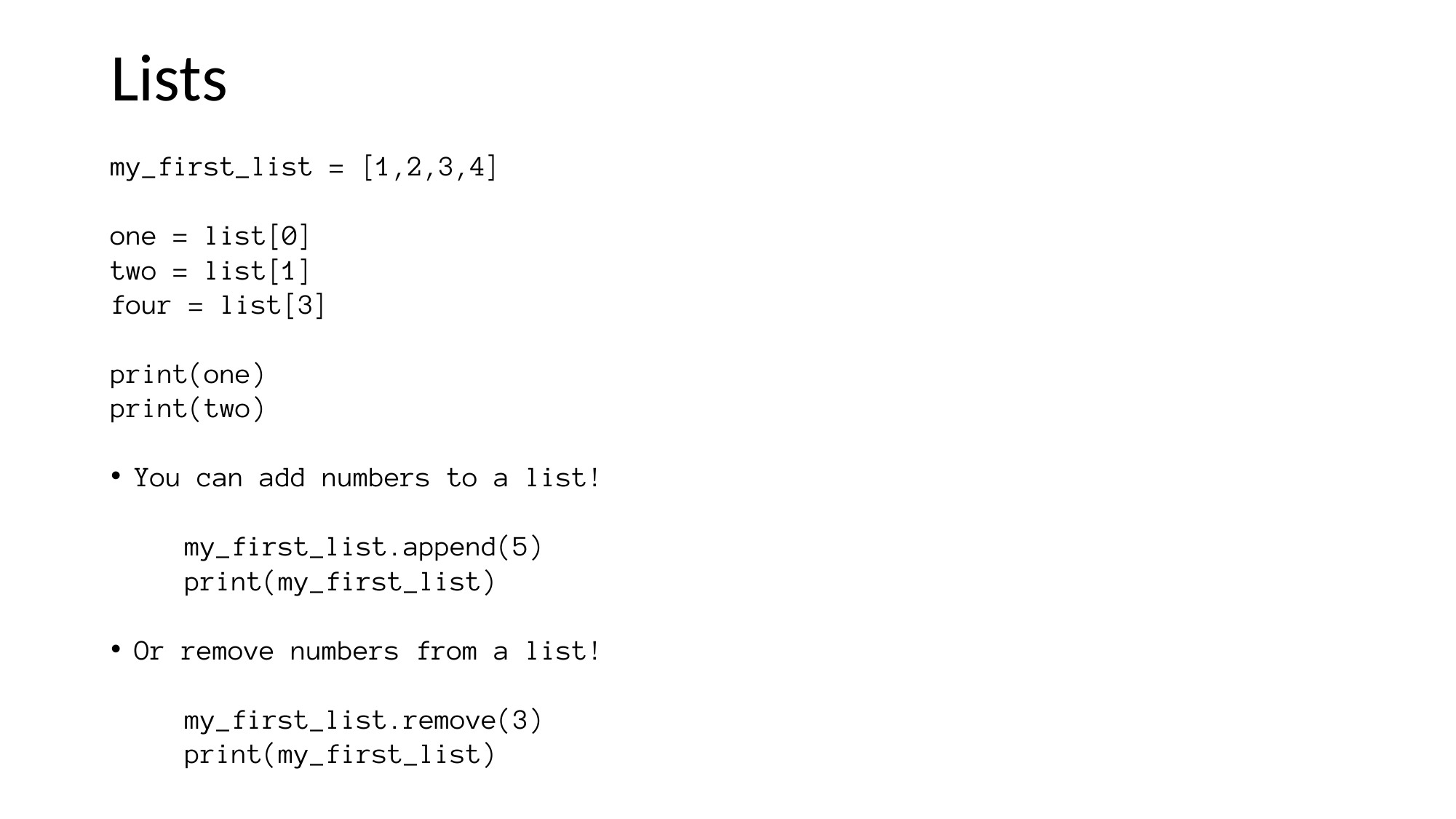

# Lists
my_first_list = [1,2,3,4]

one = list[0]
two = list[1]
four = list[3]

print(one)
print(two)

You can add numbers to a list!

	my_first_list.append(5)
	print(my_first_list)

Or remove numbers from a list!

	my_first_list.remove(3)
	print(my_first_list)